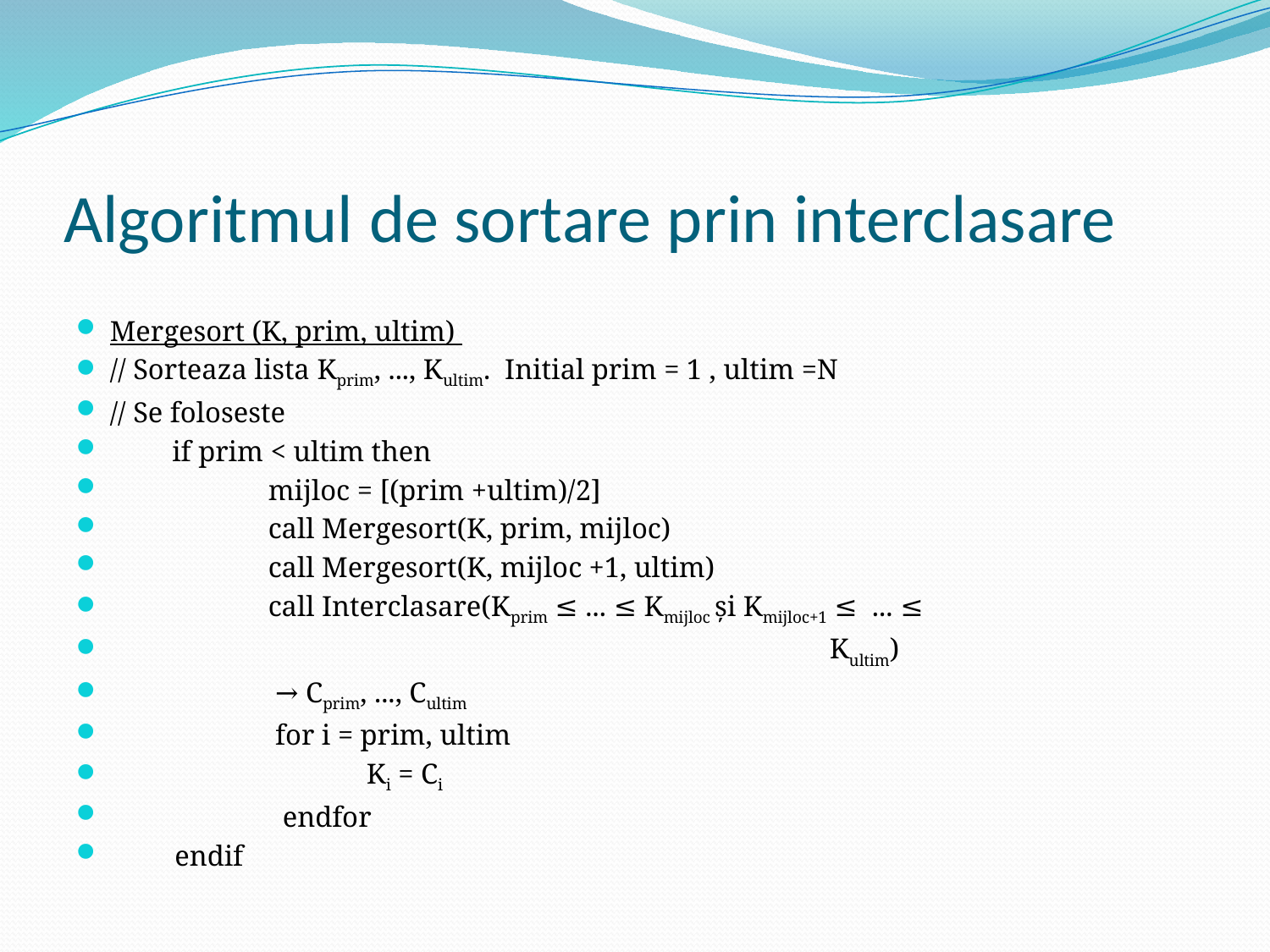

# Algoritmul de sortare prin interclasare

Mergesort (K, prim, ultim)
// Sorteaza lista Kprim, ..., Kultim.  Initial prim = 1 , ultim =N
// Se foloseste
	if prim < ultim then
                      mijloc = [(prim +ultim)/2]
                      call Mergesort(K, prim, mijloc)
                      call Mergesort(K, mijloc +1, ultim)
                      call Interclasare(Kprim ≤ ... ≤ Kmijloc şi Kmijloc+1 ≤  ... ≤
                                                                                                    Kultim)
                       → Cprim, ..., Cultim
                       for i = prim, ultim
	                           Ki = Ci
                        endfor
         endif